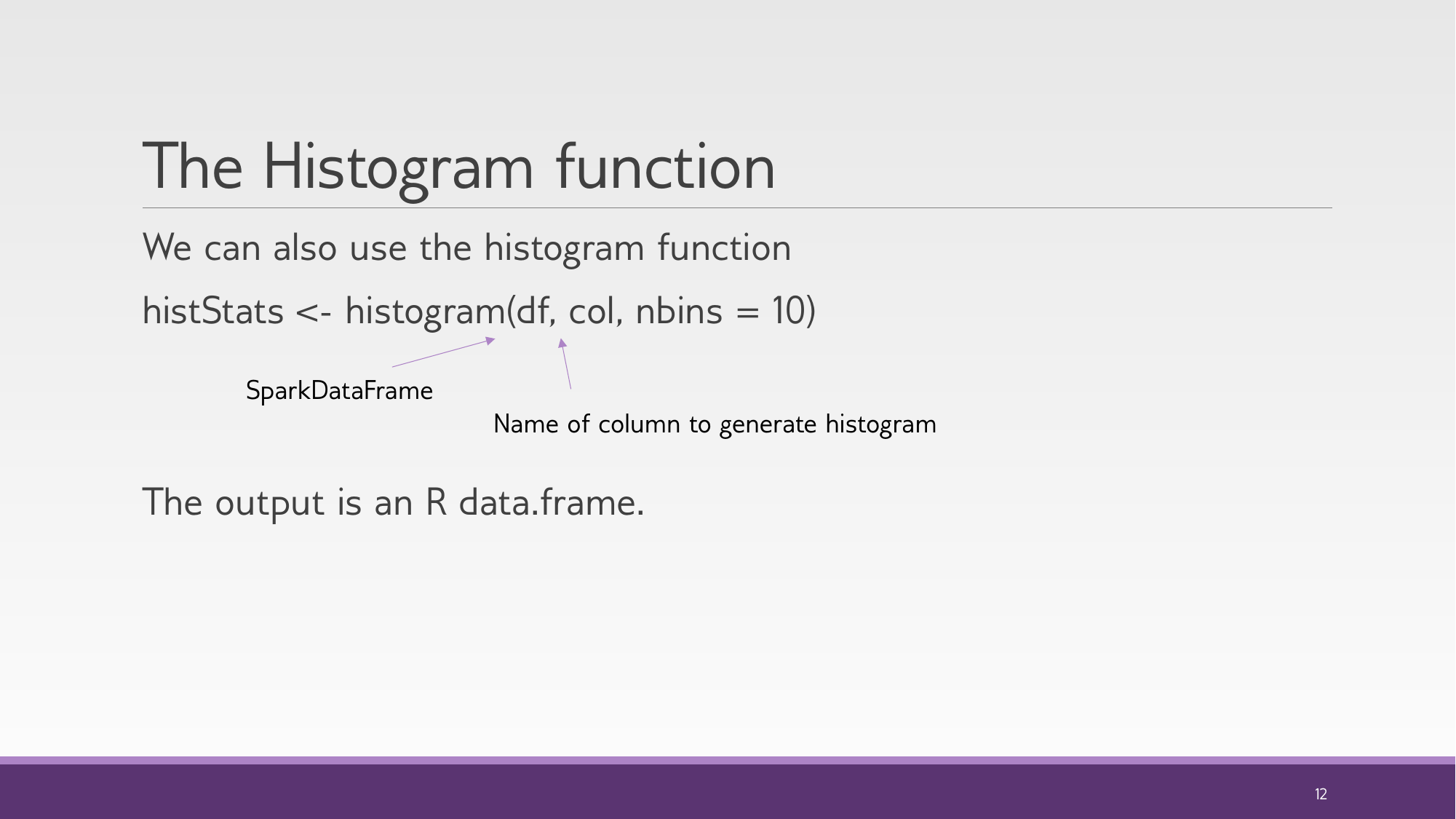

# The Histogram function
We can also use the histogram function
histStats <- histogram(df, col, nbins = 10)

The output is an R data.frame.
SparkDataFrame
Name of column to generate histogram
12